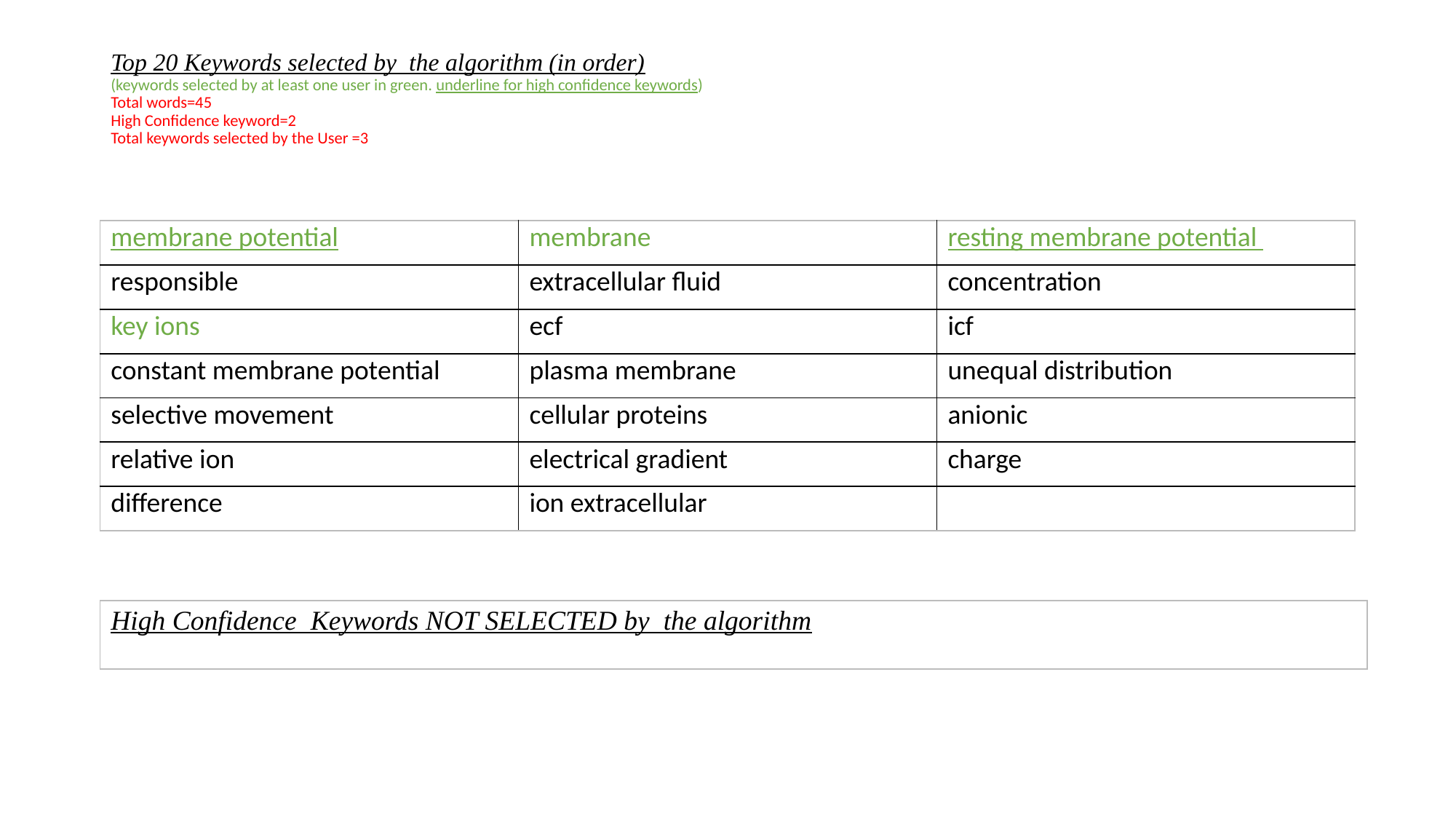

# Top 20 Keywords selected by  the algorithm (in order) (keywords selected by at least one user in green. underline for high confidence keywords) Total words=45 High Confidence keyword=2 Total keywords selected by the User =3
| membrane potential | membrane | resting membrane potential |
| --- | --- | --- |
| responsible | extracellular fluid | concentration |
| key ions | ecf | icf |
| constant membrane potential | plasma membrane | unequal distribution |
| selective movement | cellular proteins | anionic |
| relative ion | electrical gradient | charge |
| difference | ion extracellular |  |
| High Confidence Keywords NOT SELECTED by the algorithm |
| --- |